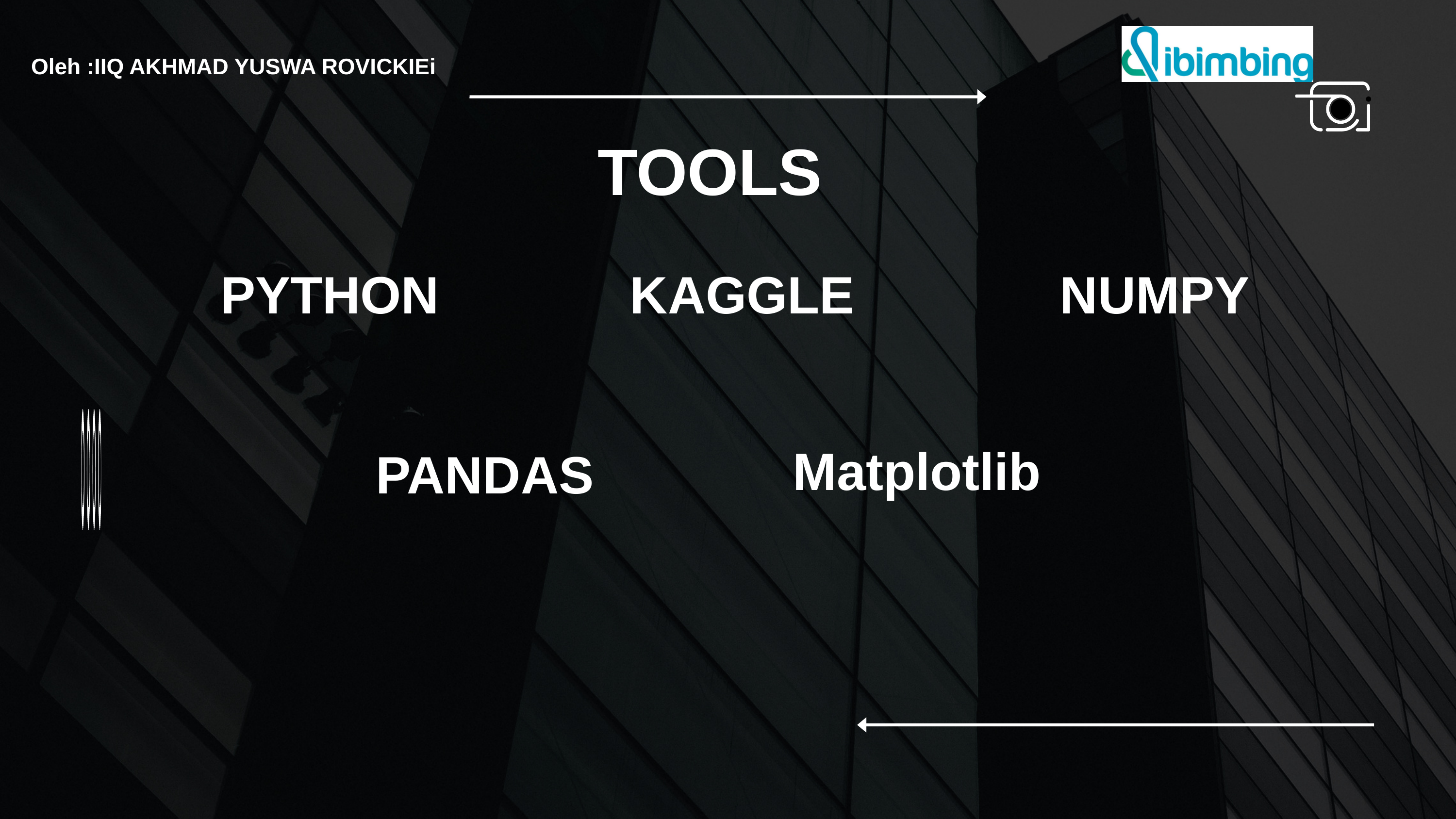

Oleh :IIQ AKHMAD YUSWA ROVICKIEi

TOOLS
PYTHON
KAGGLE
NUMPY
Matplotlib
PANDAS